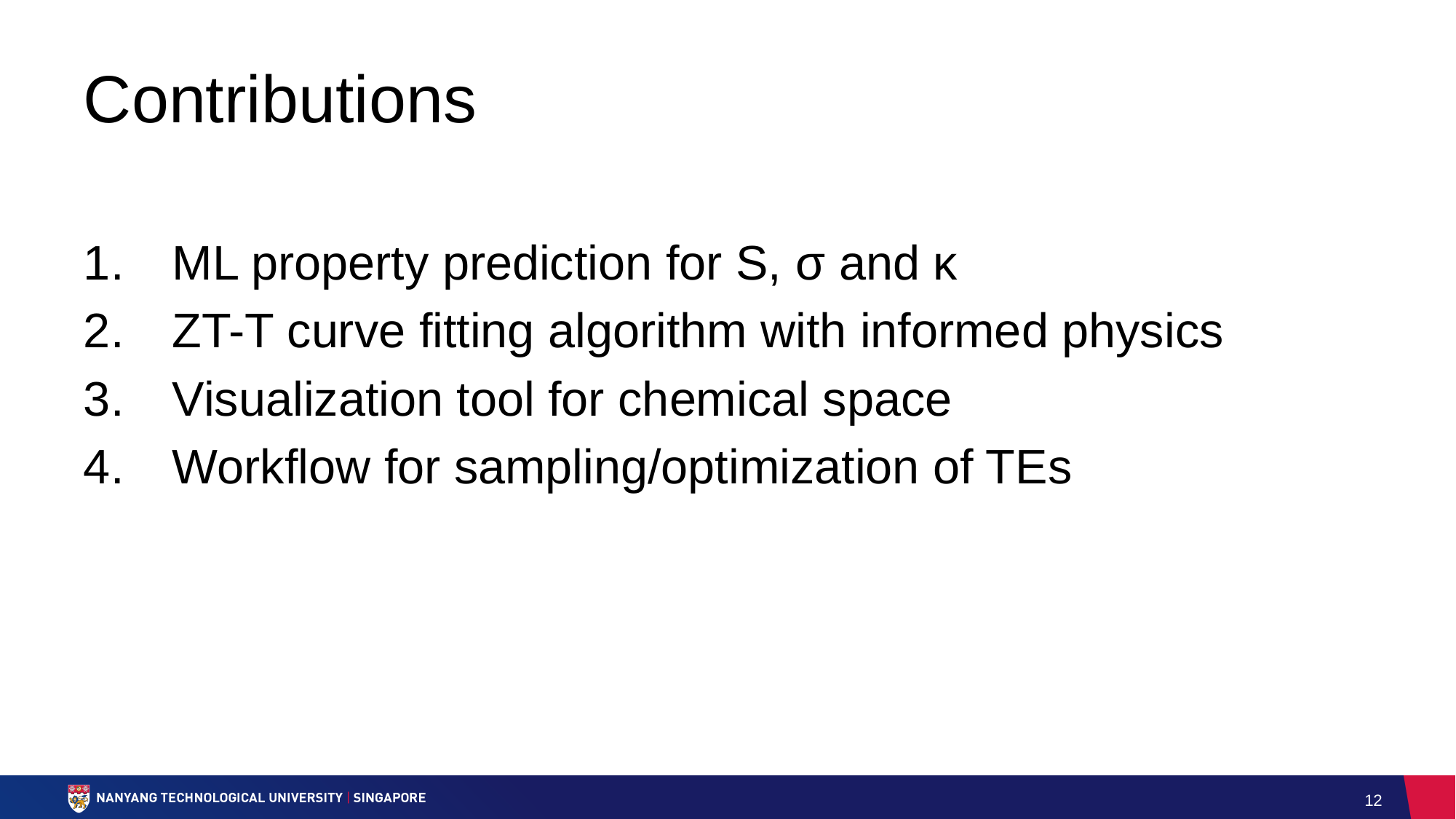

# Contributions
ML property prediction for S, σ and κ
ZT-T curve fitting algorithm with informed physics
Visualization tool for chemical space
Workflow for sampling/optimization of TEs
12